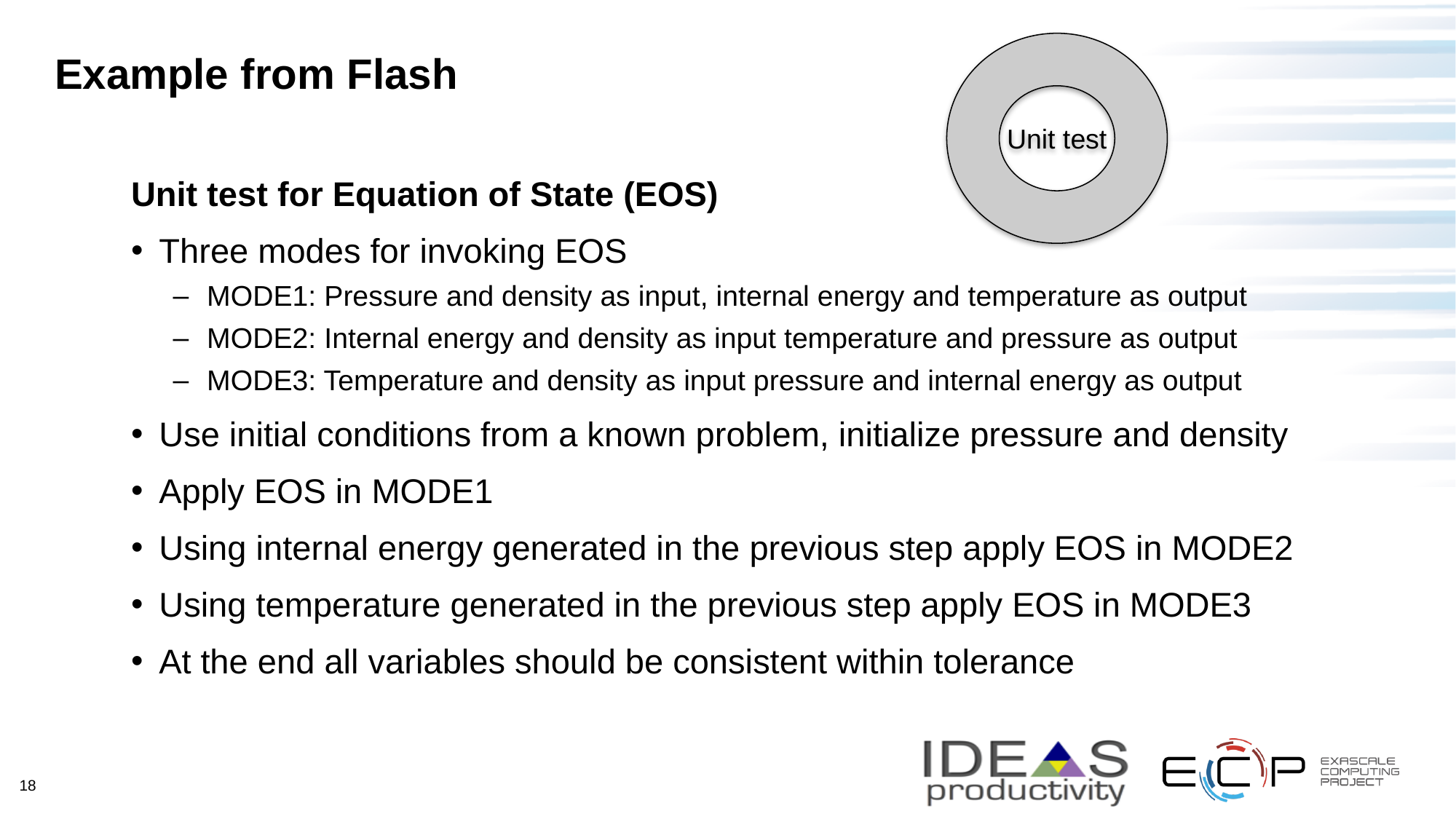

Unit test
# Example from Flash

Unit test for Equation of State (EOS)
Three modes for invoking EOS
MODE1: Pressure and density as input, internal energy and temperature as output
MODE2: Internal energy and density as input temperature and pressure as output
MODE3: Temperature and density as input pressure and internal energy as output
Use initial conditions from a known problem, initialize pressure and density
Apply EOS in MODE1
Using internal energy generated in the previous step apply EOS in MODE2
Using temperature generated in the previous step apply EOS in MODE3
At the end all variables should be consistent within tolerance